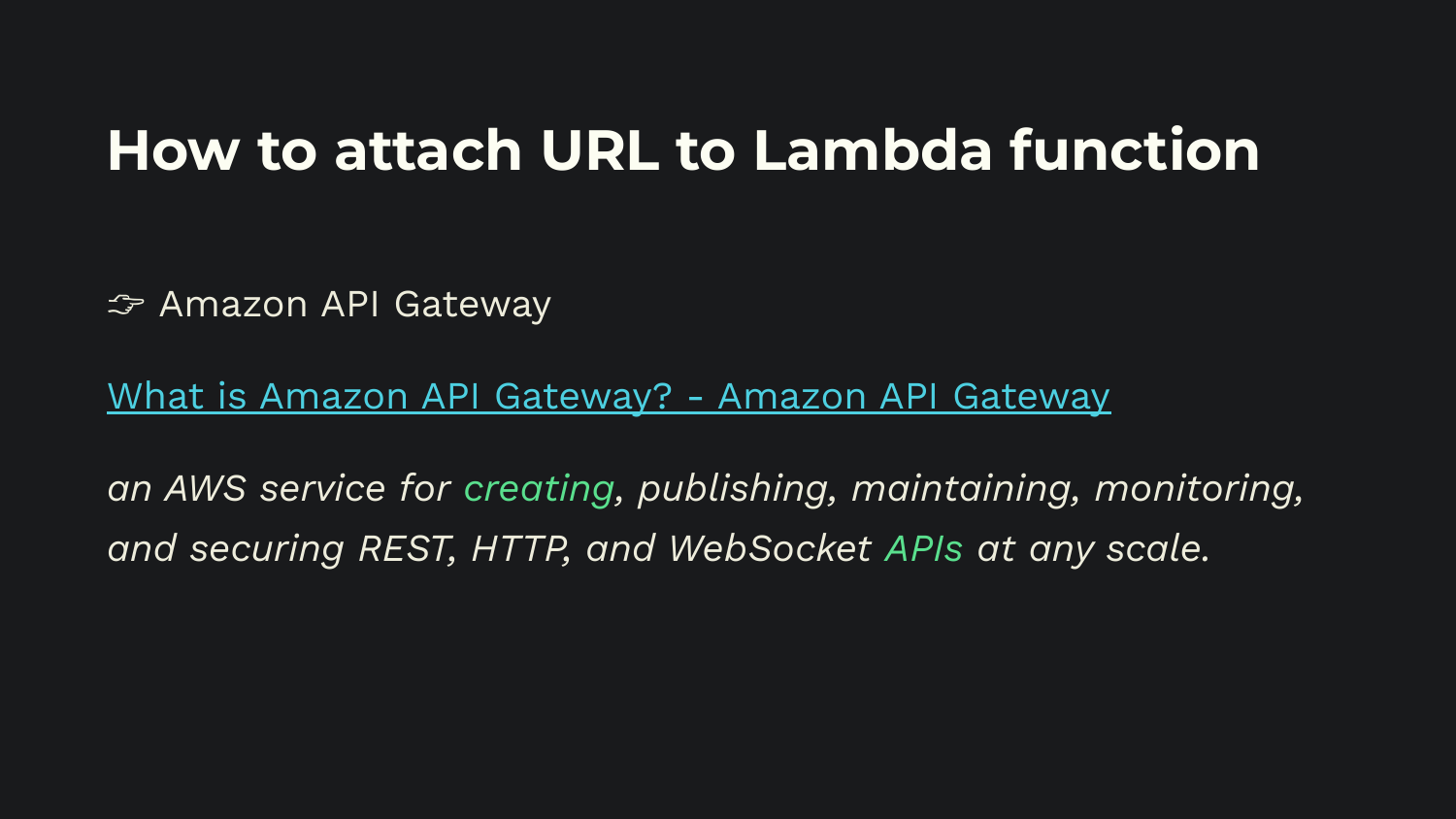

# How to attach URL to Lambda function
👉 Amazon API Gateway
What is Amazon API Gateway? - Amazon API Gateway
an AWS service for creating, publishing, maintaining, monitoring, and securing REST, HTTP, and WebSocket APIs at any scale.